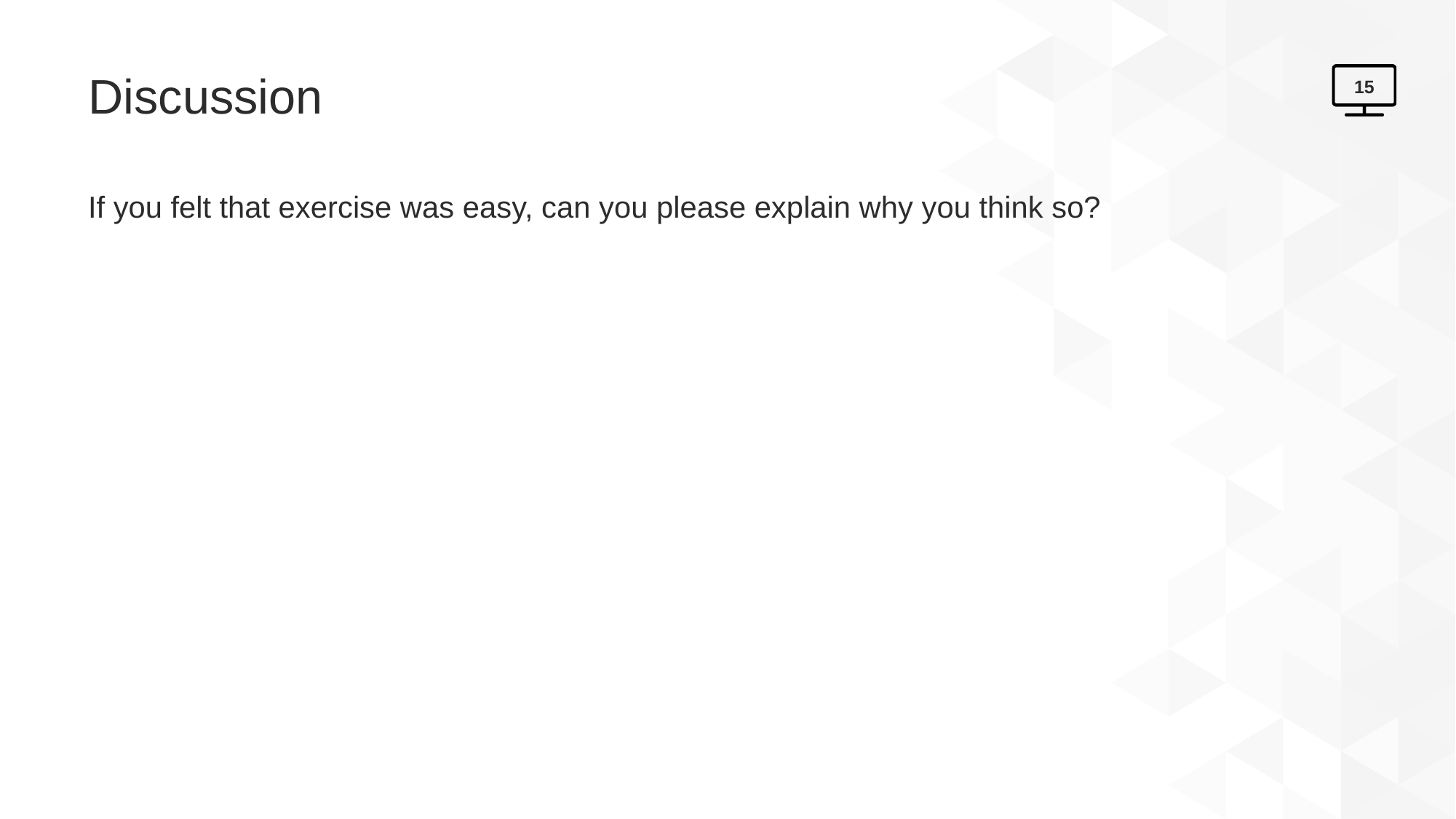

# Discussion
15
If you felt that exercise was easy, can you please explain why you think so?